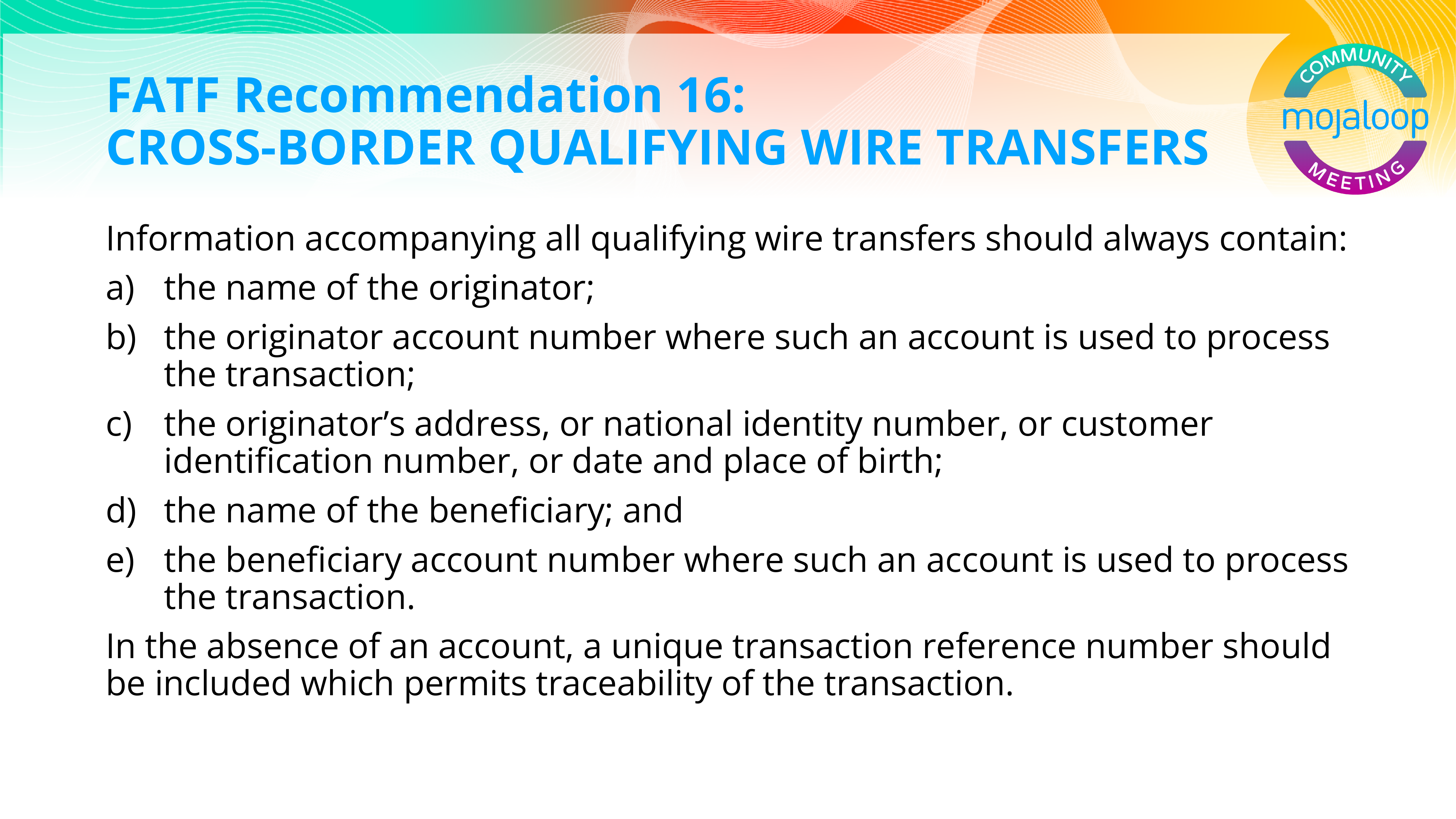

# FATF Recommendation 16: CROSS-BORDER QUALIFYING WIRE TRANSFERS
Information accompanying all qualifying wire transfers should always contain:
the name of the originator;
the originator account number where such an account is used to process the transaction;
the originator’s address, or national identity number, or customer identification number, or date and place of birth;
the name of the beneficiary; and
the beneficiary account number where such an account is used to process the transaction.
In the absence of an account, a unique transaction reference number should be included which permits traceability of the transaction.